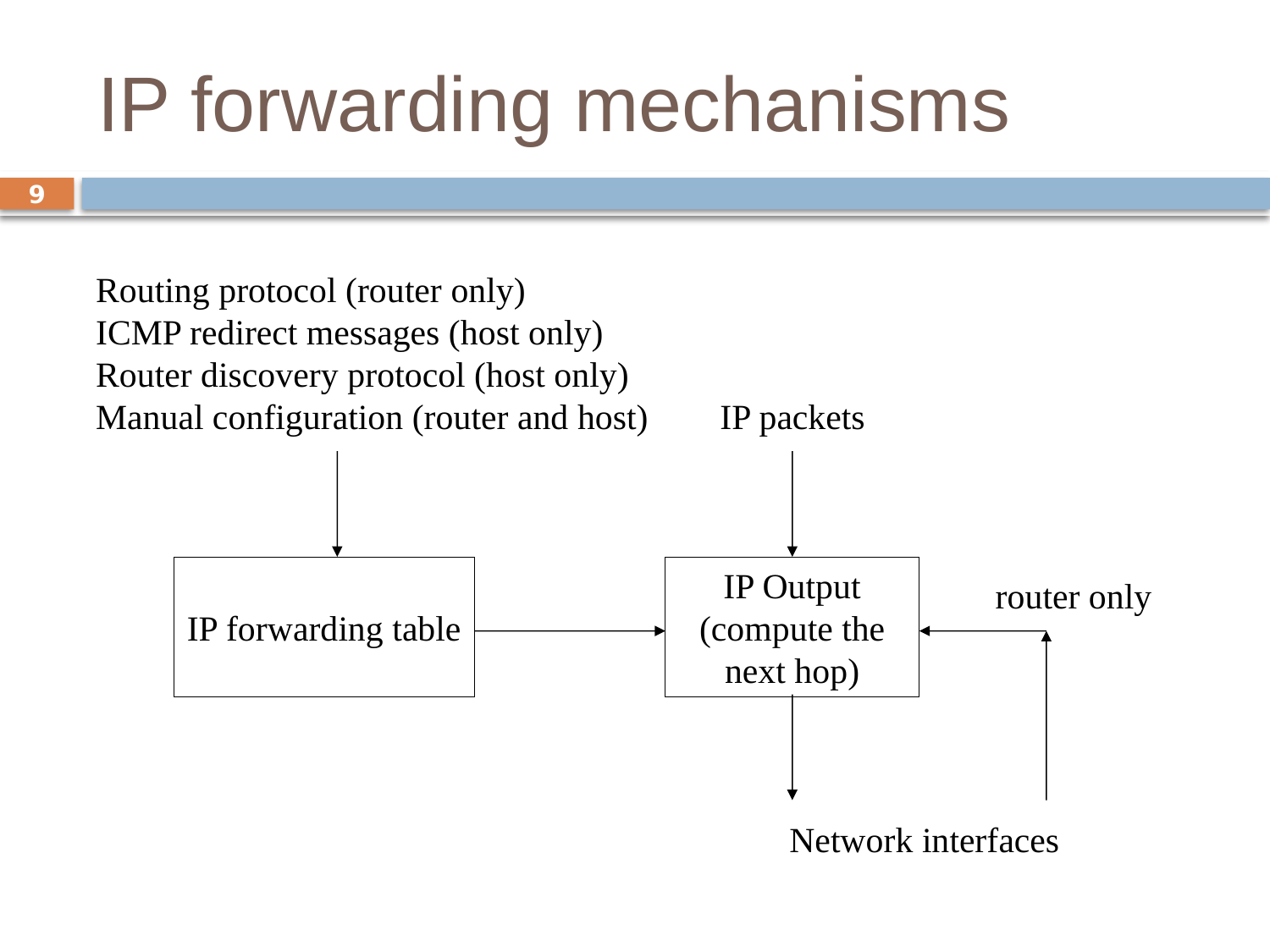

# IP forwarding mechanisms
9
Routing protocol (router only)
ICMP redirect messages (host only)
Router discovery protocol (host only)
Manual configuration (router and host)

IP packets

IP forwarding table

IP Output (compute the next hop)
router only

Network interfaces